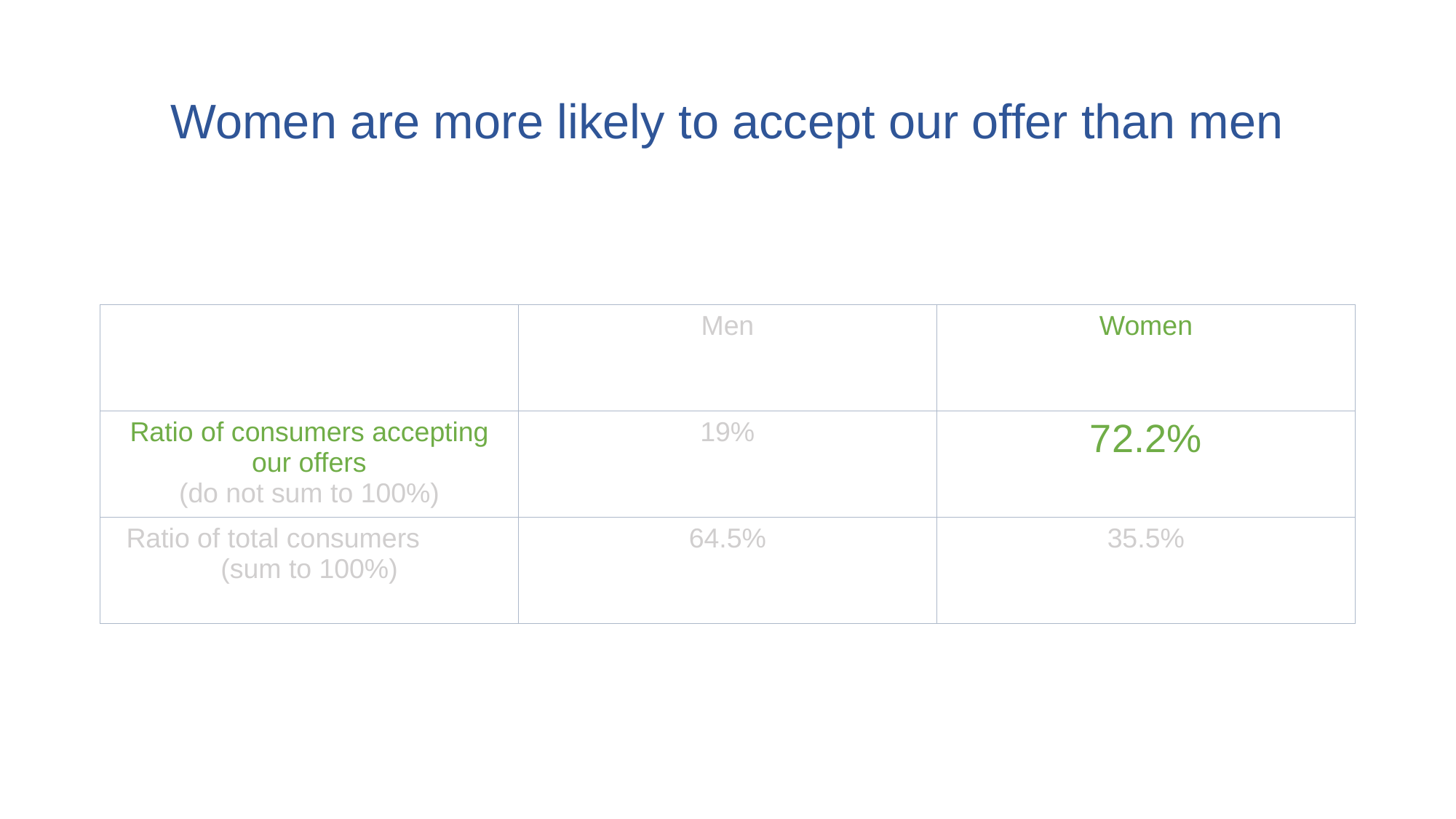

# Women are more likely to accept our offer than men
|  | Men | Women |
| --- | --- | --- |
| Ratio of consumers accepting our offers (do not sum to 100%) | 19% | 72.2% |
| Ratio of total consumers (sum to 100%) | 64.5% | 35.5% |